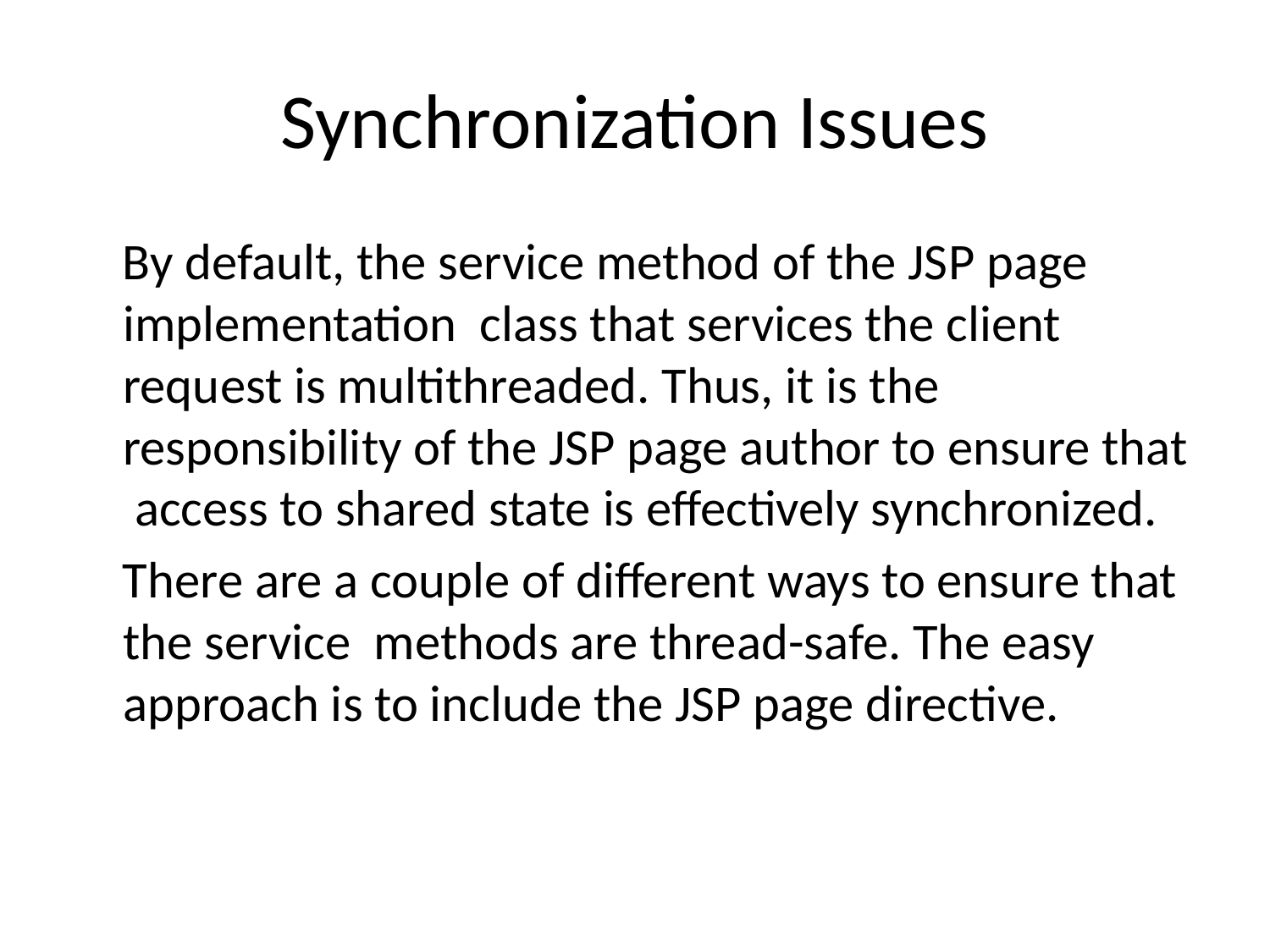

# Synchronization Issues
    By default, the service method of the JSP page implementation  class that services the client request is multithreaded. Thus, it is the responsibility of the JSP page author to ensure that  access to shared state is effectively synchronized.
    There are a couple of different ways to ensure that the service  methods are thread-safe. The easy approach is to include the JSP page directive.